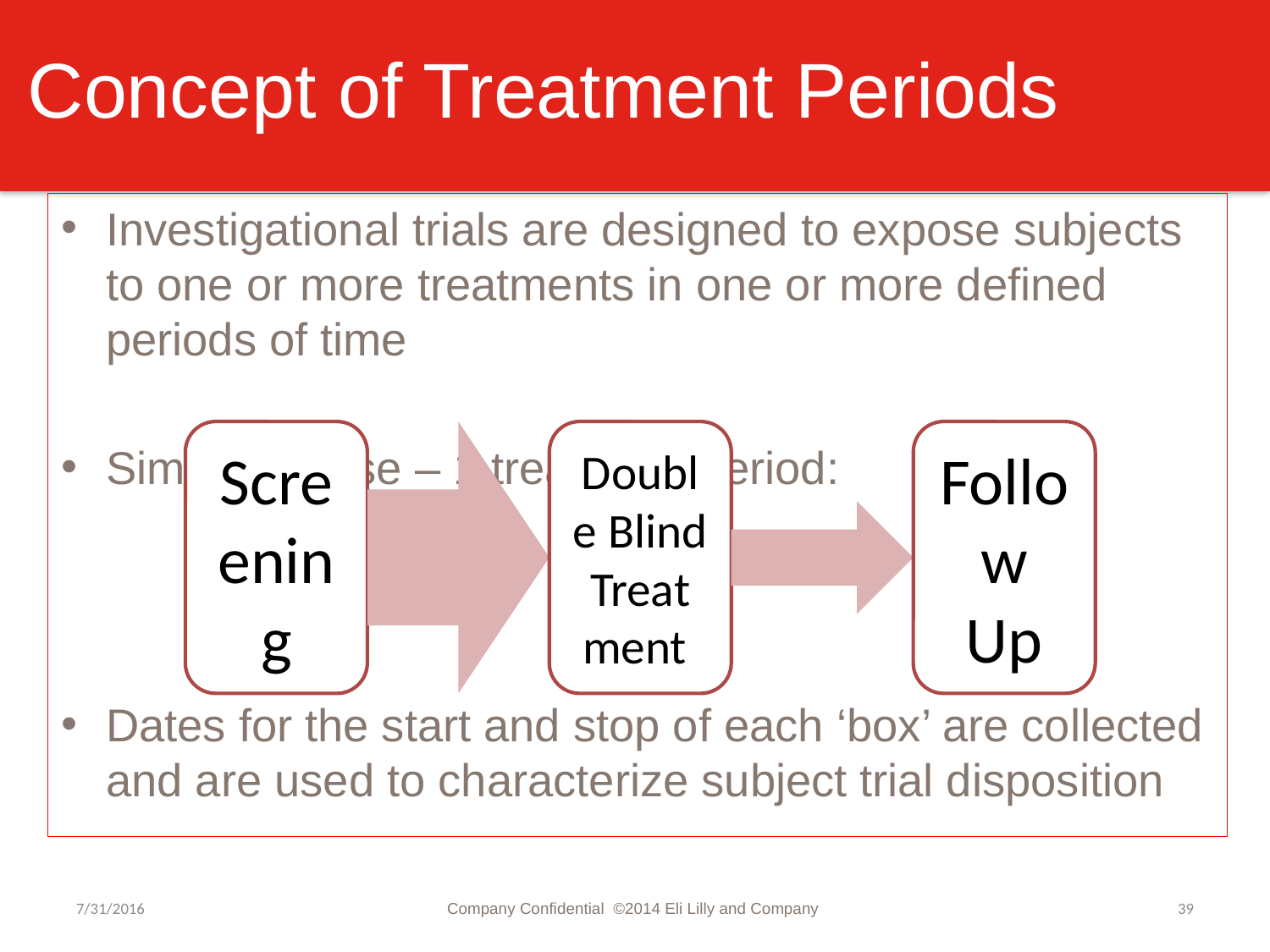

# Concept of Treatment Periods
Investigational trials are designed to expose subjects to one or more treatments in one or more defined periods of time

Simplest Case – 1 treatment period:

Dates for the start and stop of each ‘box’ are collected and are used to characterize subject trial disposition

Screening
Follow Up
7/31/2016
Company Confidential  ©2014 Eli Lilly and Company
39